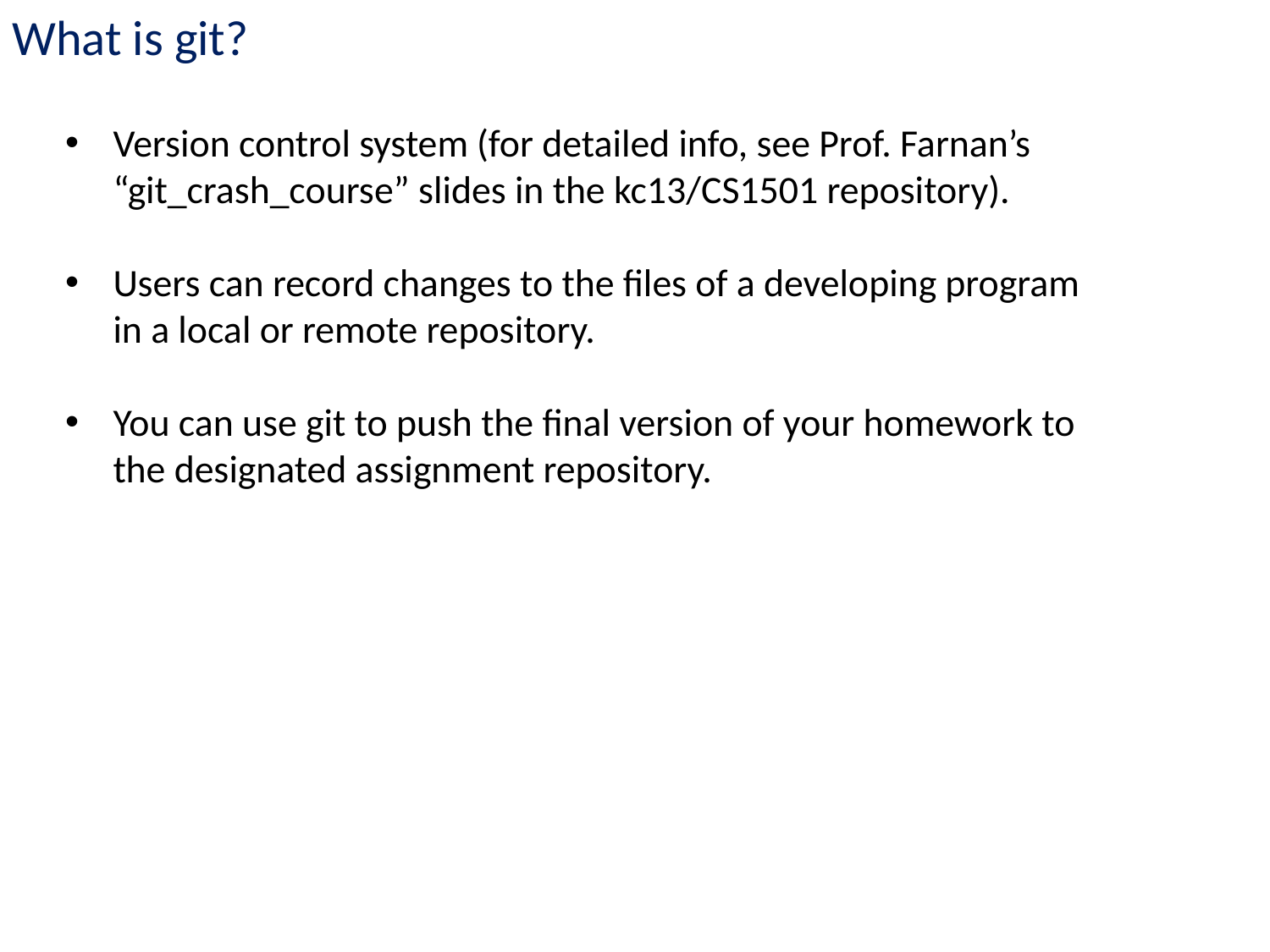

What is git?
Version control system (for detailed info, see Prof. Farnan’s “git_crash_course” slides in the kc13/CS1501 repository).

Users can record changes to the files of a developing program in a local or remote repository.

You can use git to push the final version of your homework to the designated assignment repository.